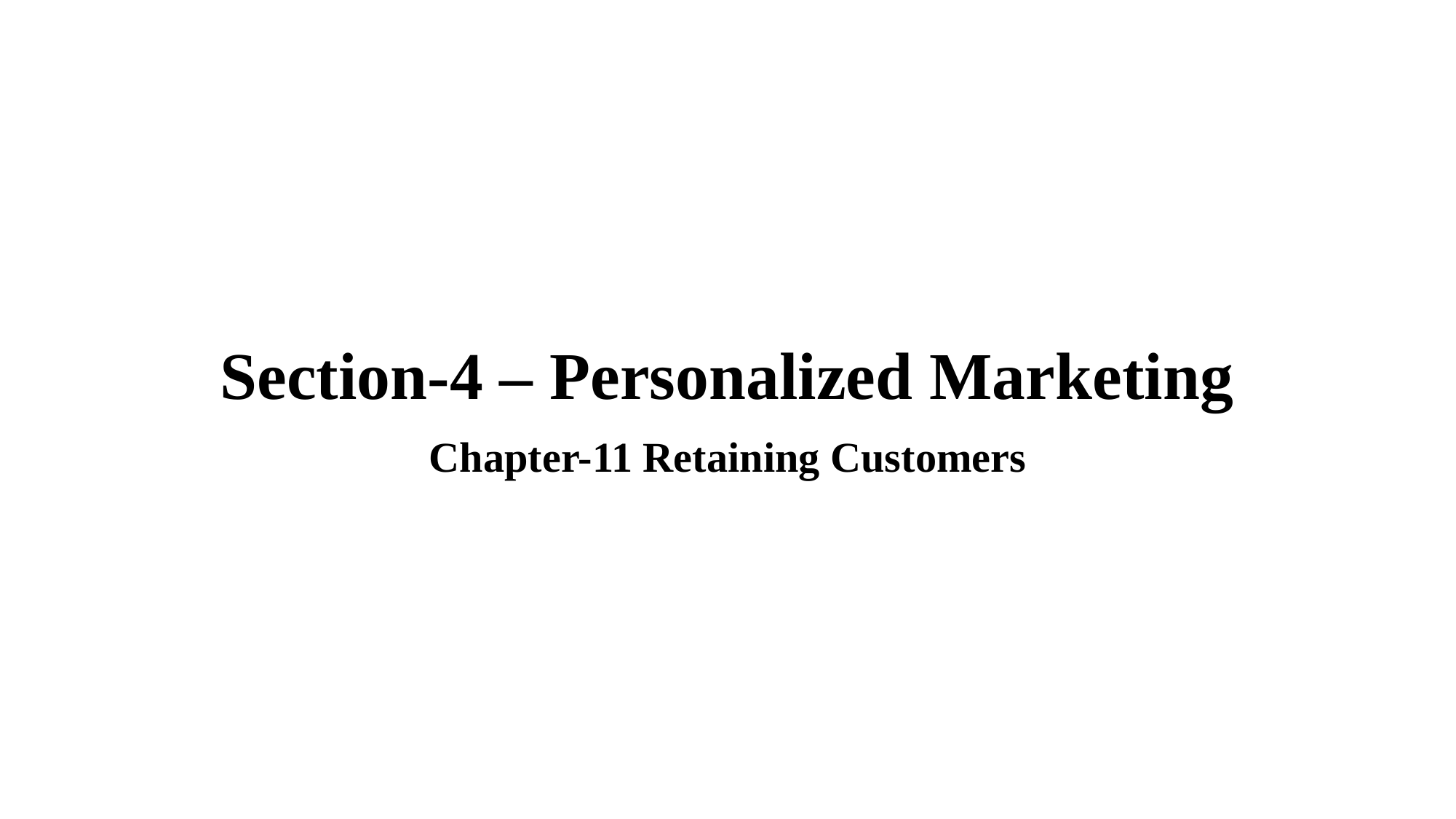

# Section-4 – Personalized Marketing
Chapter-11 Retaining Customers